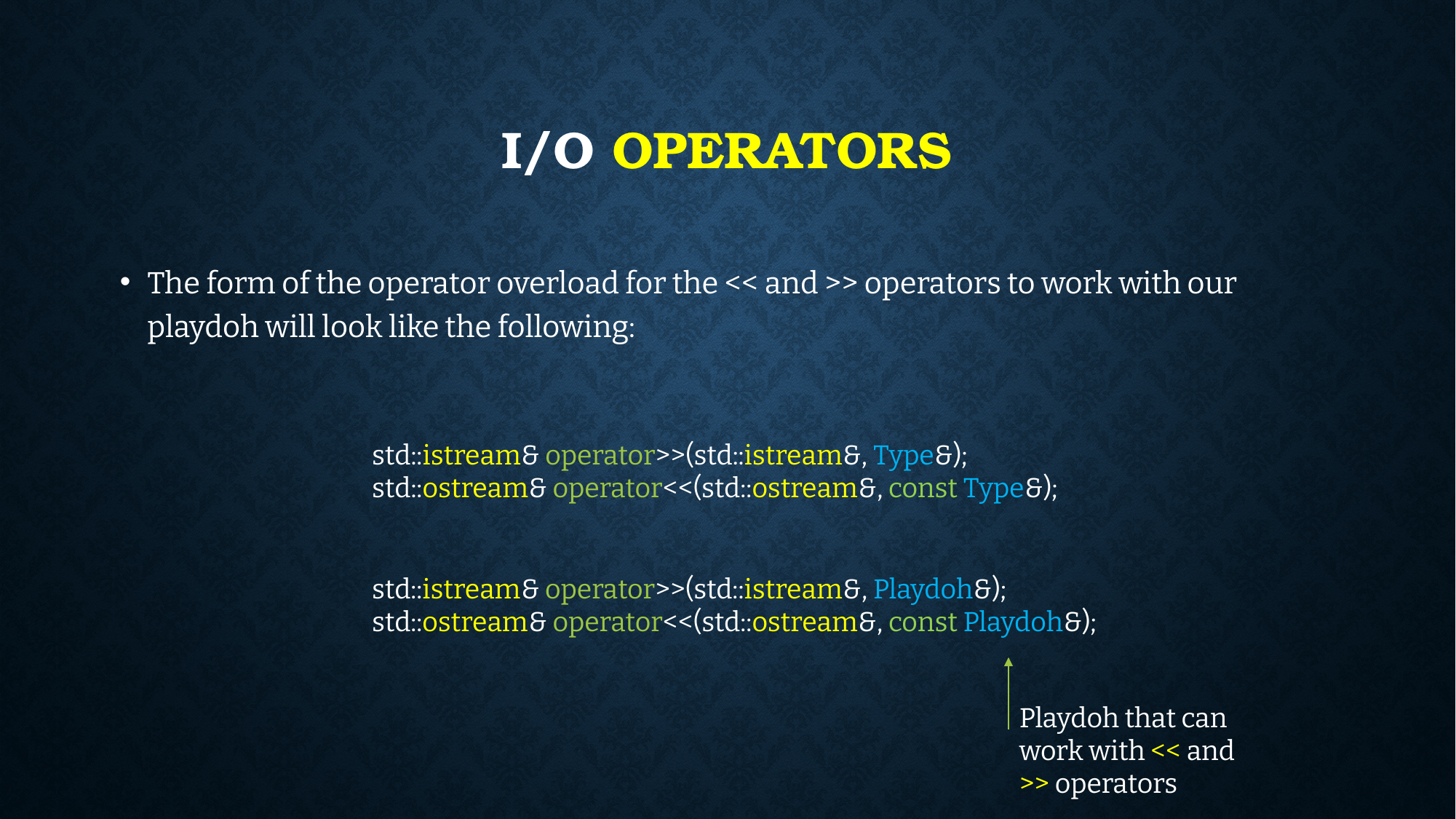

# I/O Operators
The form of the operator overload for the << and >> operators to work with our playdoh will look like the following:

 std::istream& operator>>(std::istream&, Type&);
 std::ostream& operator<<(std::ostream&, const Type&);
 std::istream& operator>>(std::istream&, Playdoh&);
 std::ostream& operator<<(std::ostream&, const Playdoh&);
Playdoh that can work with << and >> operators